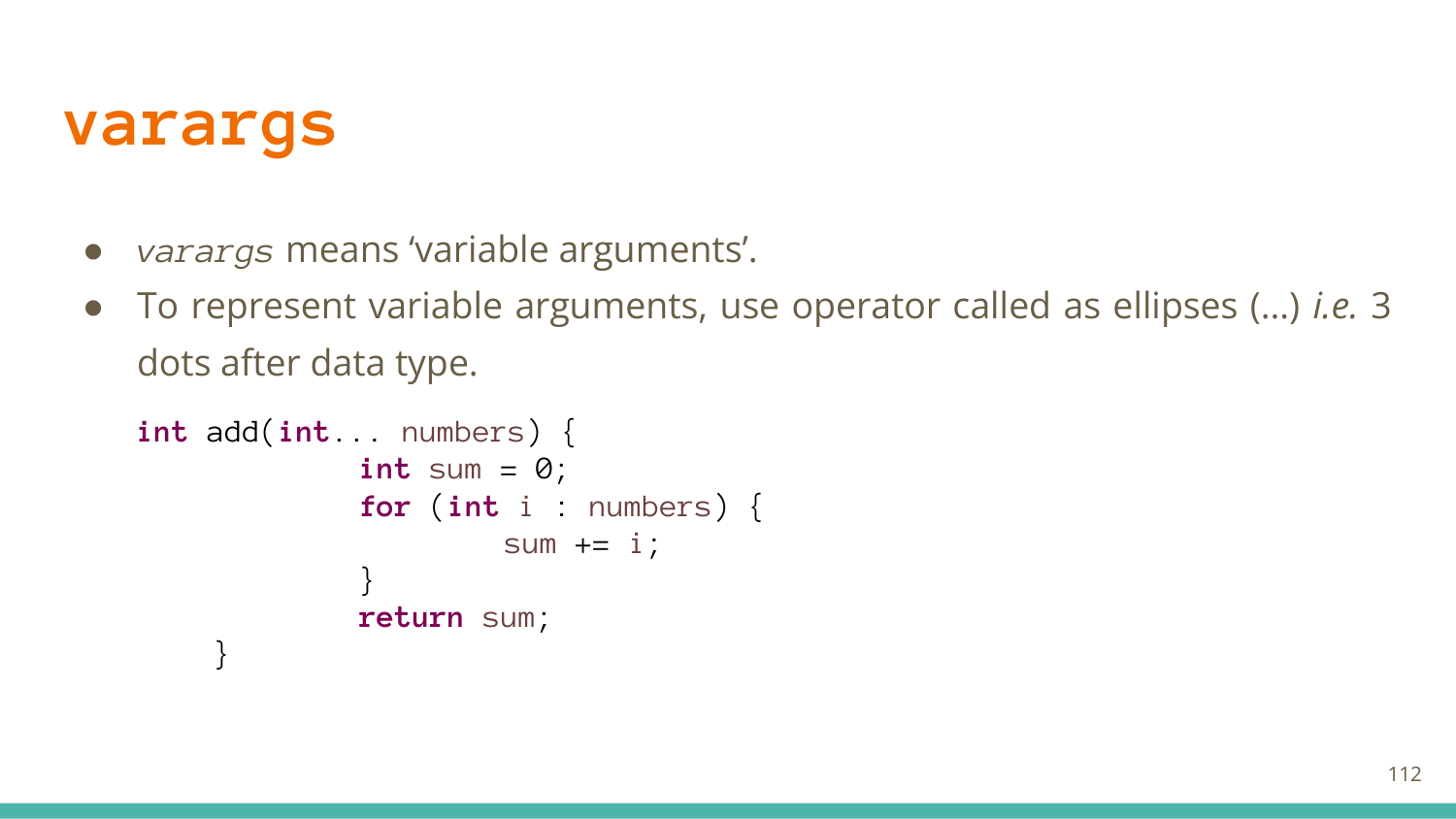

# varargs
varargs means ‘variable arguments’.
To represent variable arguments, use operator called as ellipses (...) i.e. 3 dots after data type.
int add(int... numbers) {
		int sum = 0;
		for (int i : numbers) {
			sum += i;
		}
		return sum;
	}

112